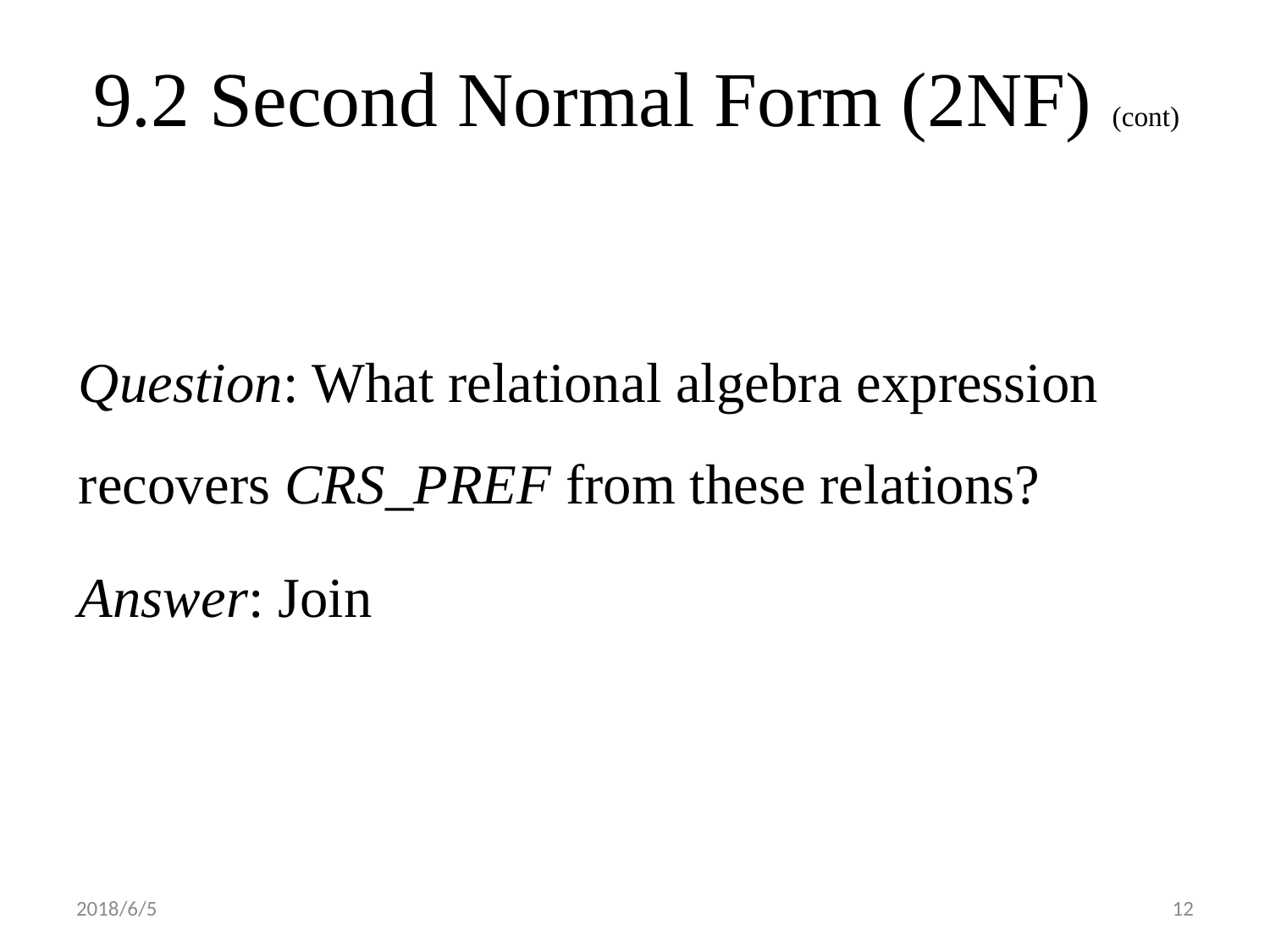

9.2 Second Normal Form (2NF) (cont)
Question: What relational algebra expression recovers CRS_PREF from these relations?
Answer: Join

2018/6/5
12